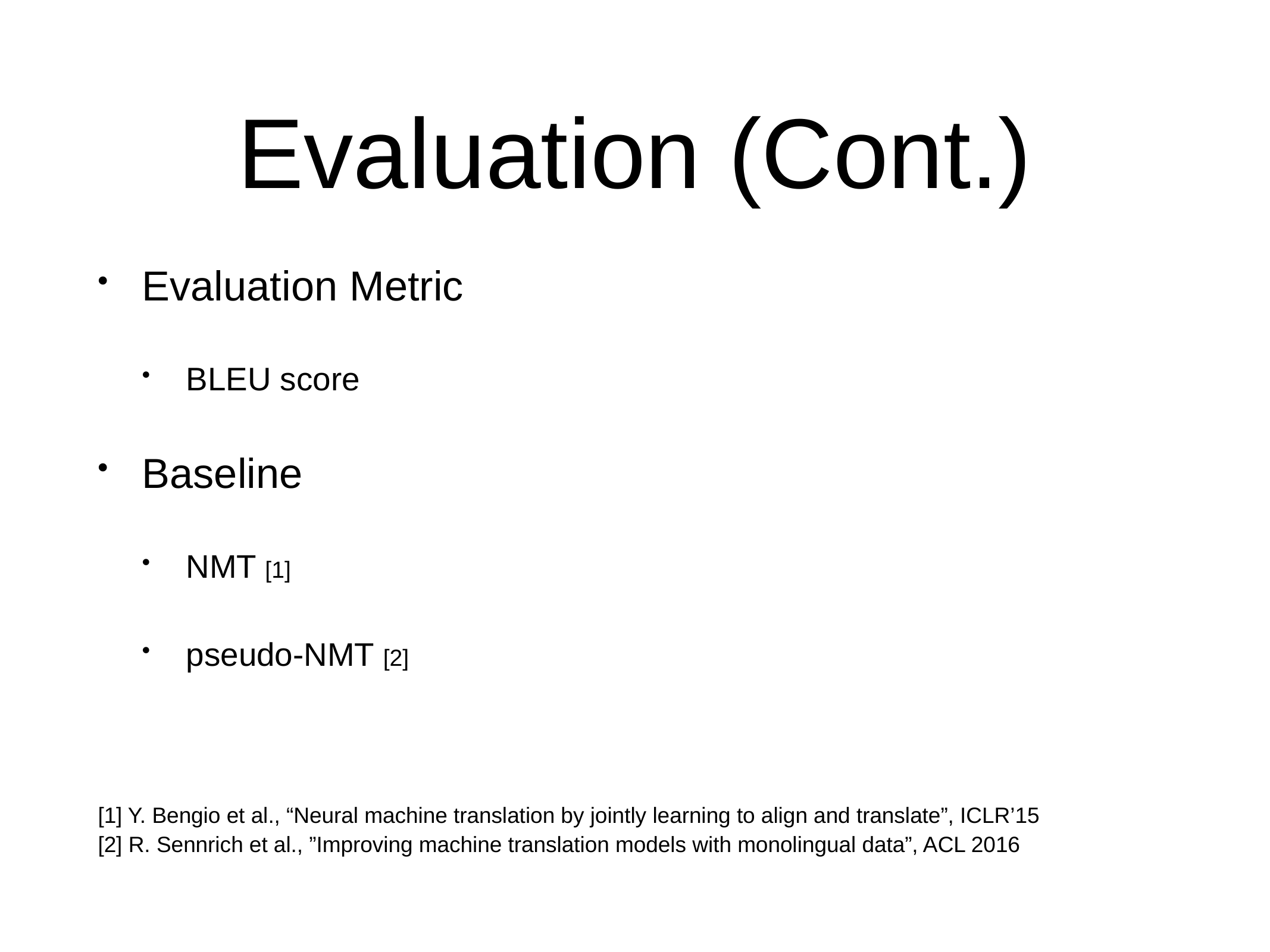

# Evaluation (Cont.)
Evaluation Metric
BLEU score
Baseline
NMT [1]
pseudo-NMT [2]

[1] Y. Bengio et al., “Neural machine translation by jointly learning to align and translate”, ICLR’15
[2] R. Sennrich et al., ”Improving machine translation models with monolingual data”, ACL 2016